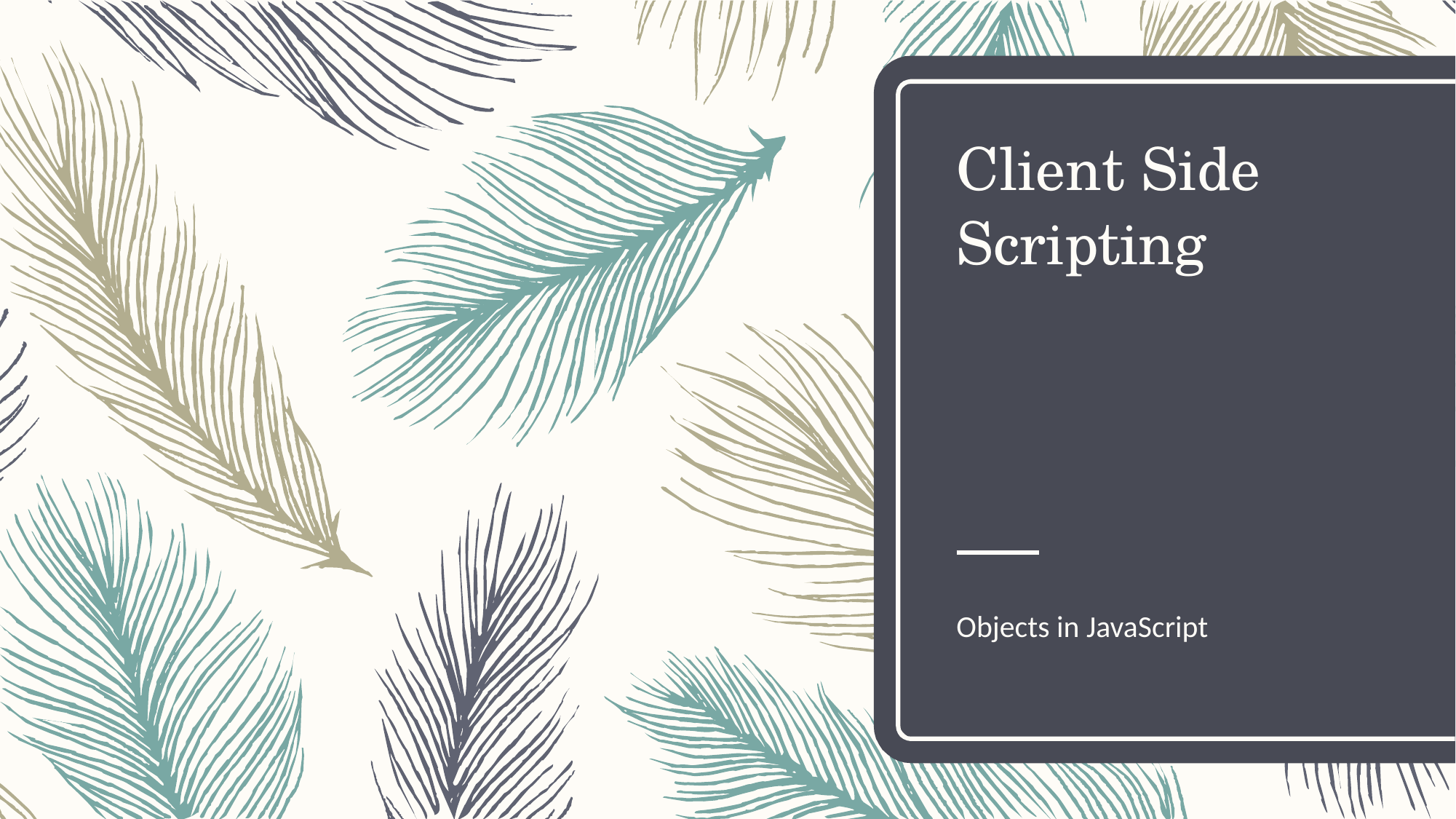

# Client Side Scripting
Objects in JavaScript